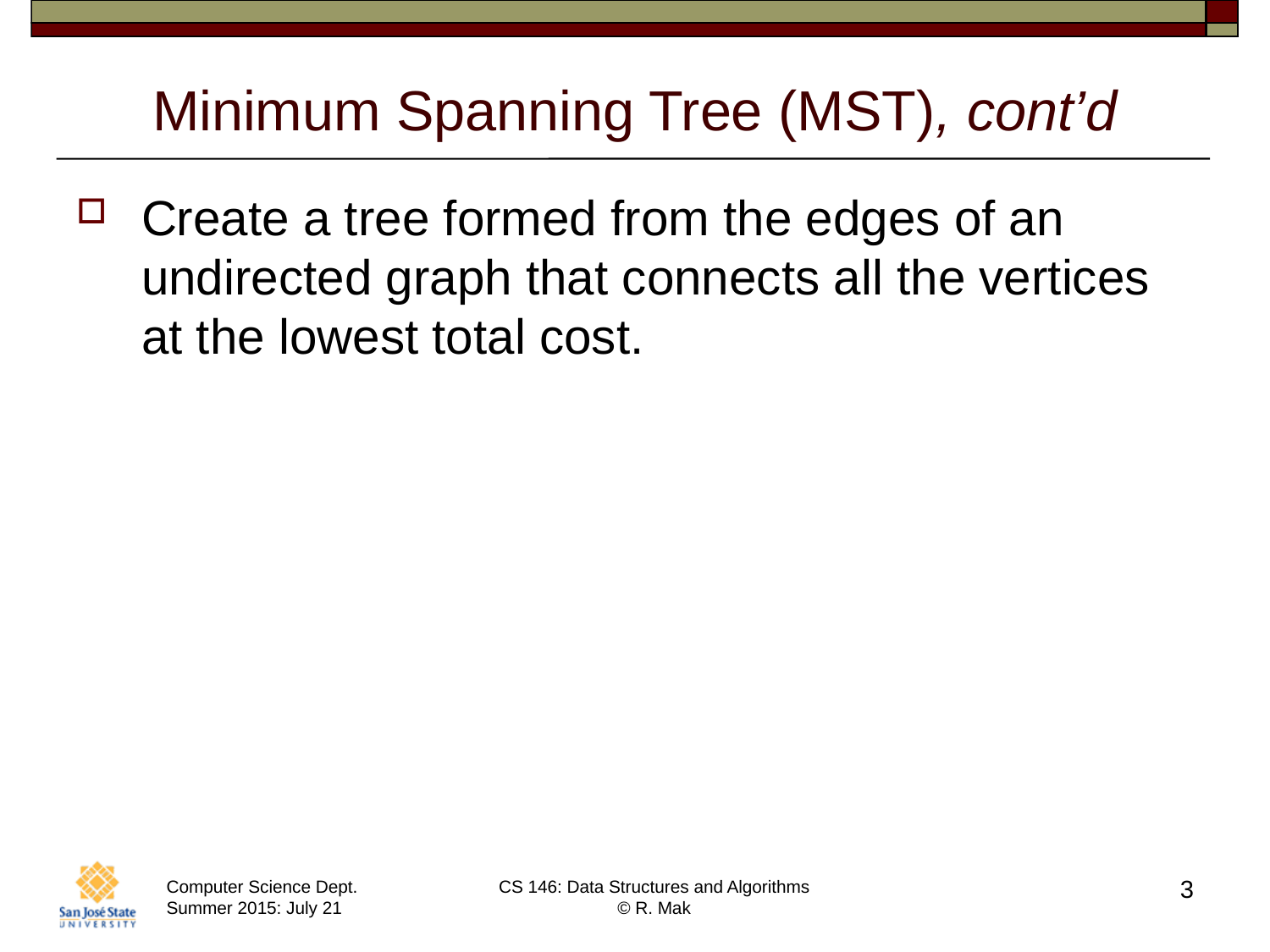

# Minimum Spanning Tree (MST), cont’d
Create a tree formed from the edges of an undirected graph that connects all the vertices at the lowest total cost.
3